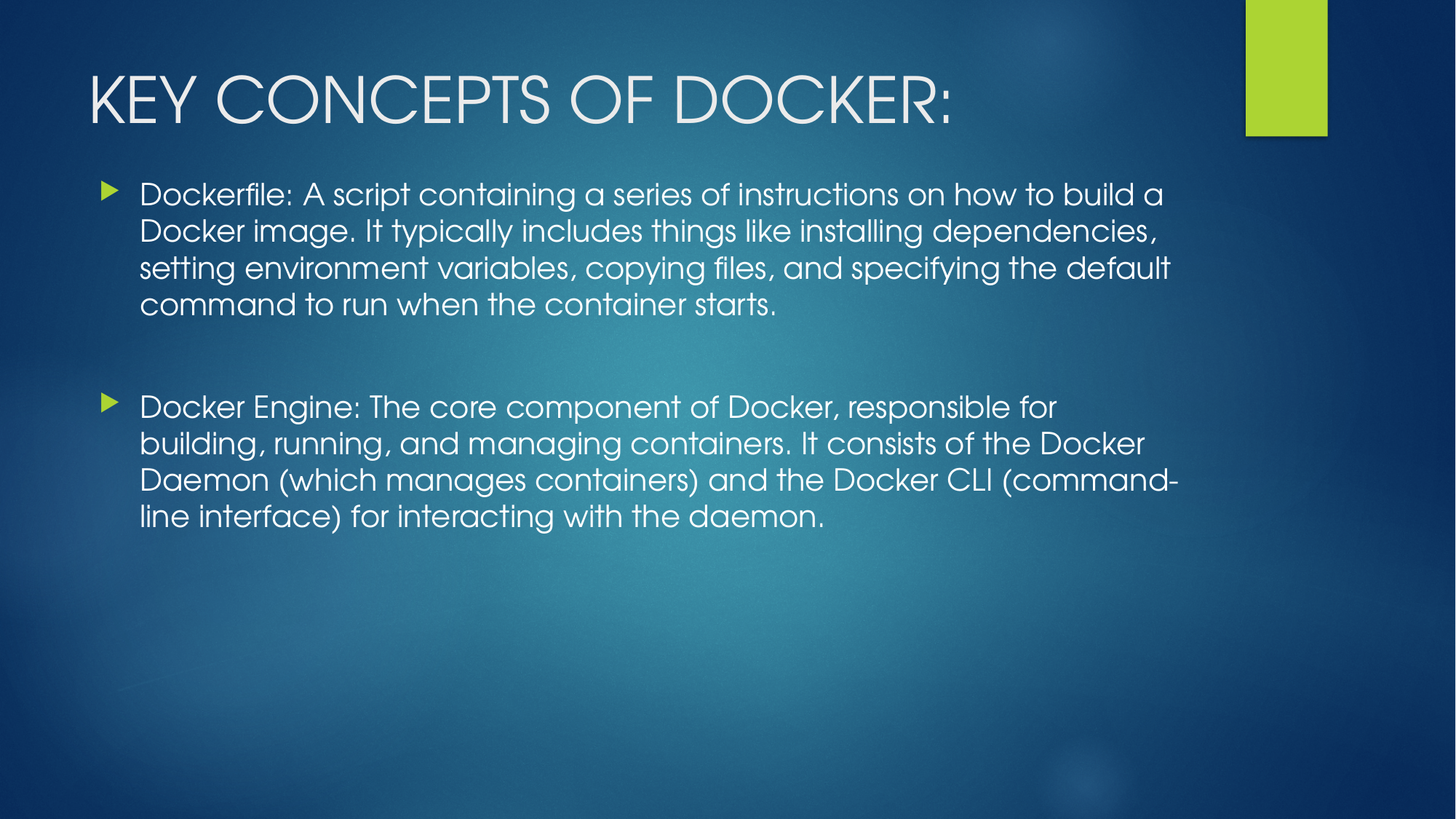

# KEY CONCEPTS OF DOCKER:
Dockerfile: A script containing a series of instructions on how to build a Docker image. It typically includes things like installing dependencies, setting environment variables, copying files, and specifying the default command to run when the container starts.

Docker Engine: The core component of Docker, responsible for building, running, and managing containers. It consists of the Docker Daemon (which manages containers) and the Docker CLI (command-line interface) for interacting with the daemon.